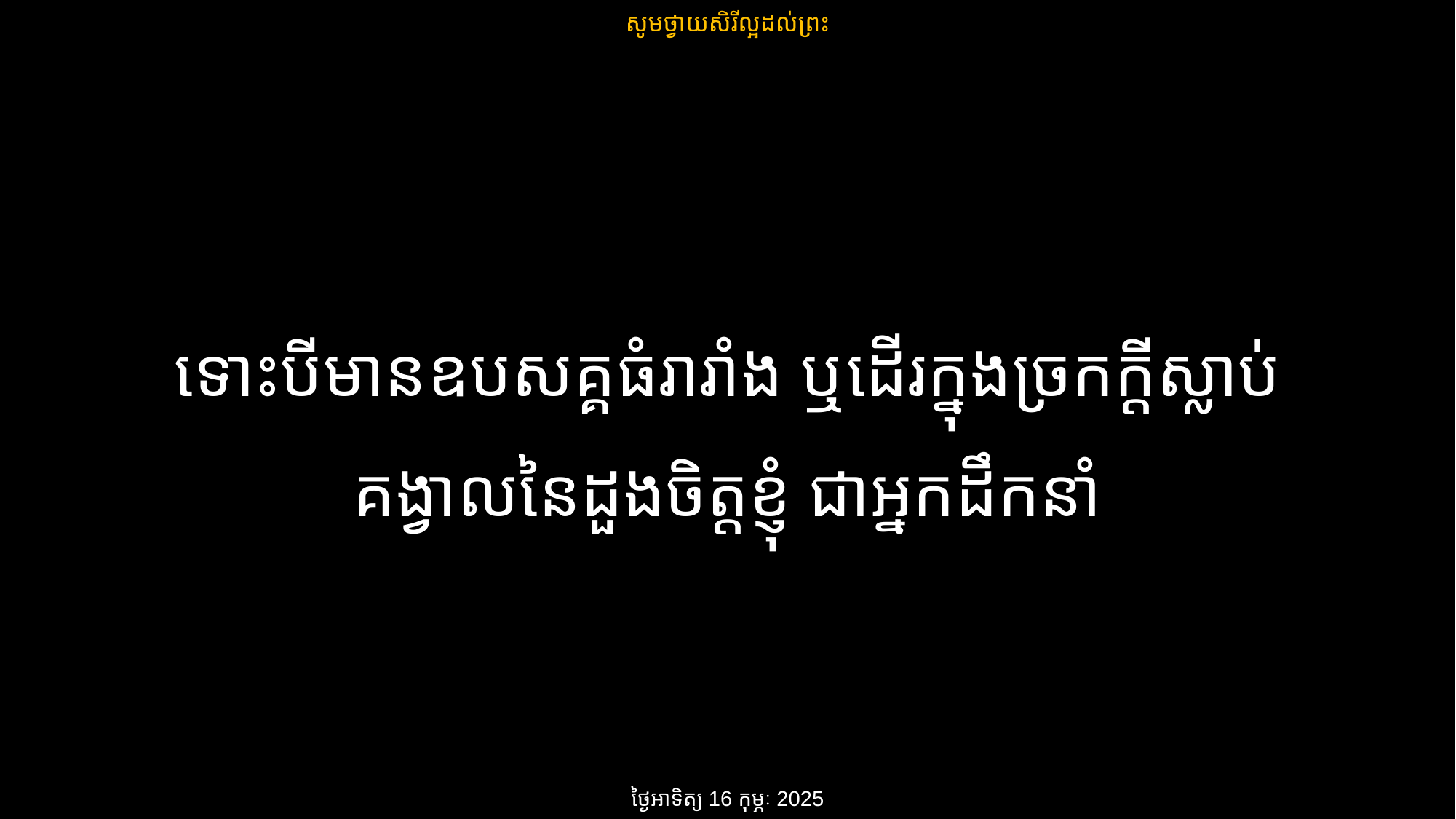

សូមថ្វាយសិរីល្អដល់ព្រះ
ទោះបីមានឧបសគ្គធំរារាំង ឬដើរក្នុងច្រកក្តីស្លាប់
គង្វាលនៃដួងចិត្តខ្ញុំ ជាអ្នកដឹកនាំ
ថ្ងៃអាទិត្យ 16 កុម្ភៈ 2025